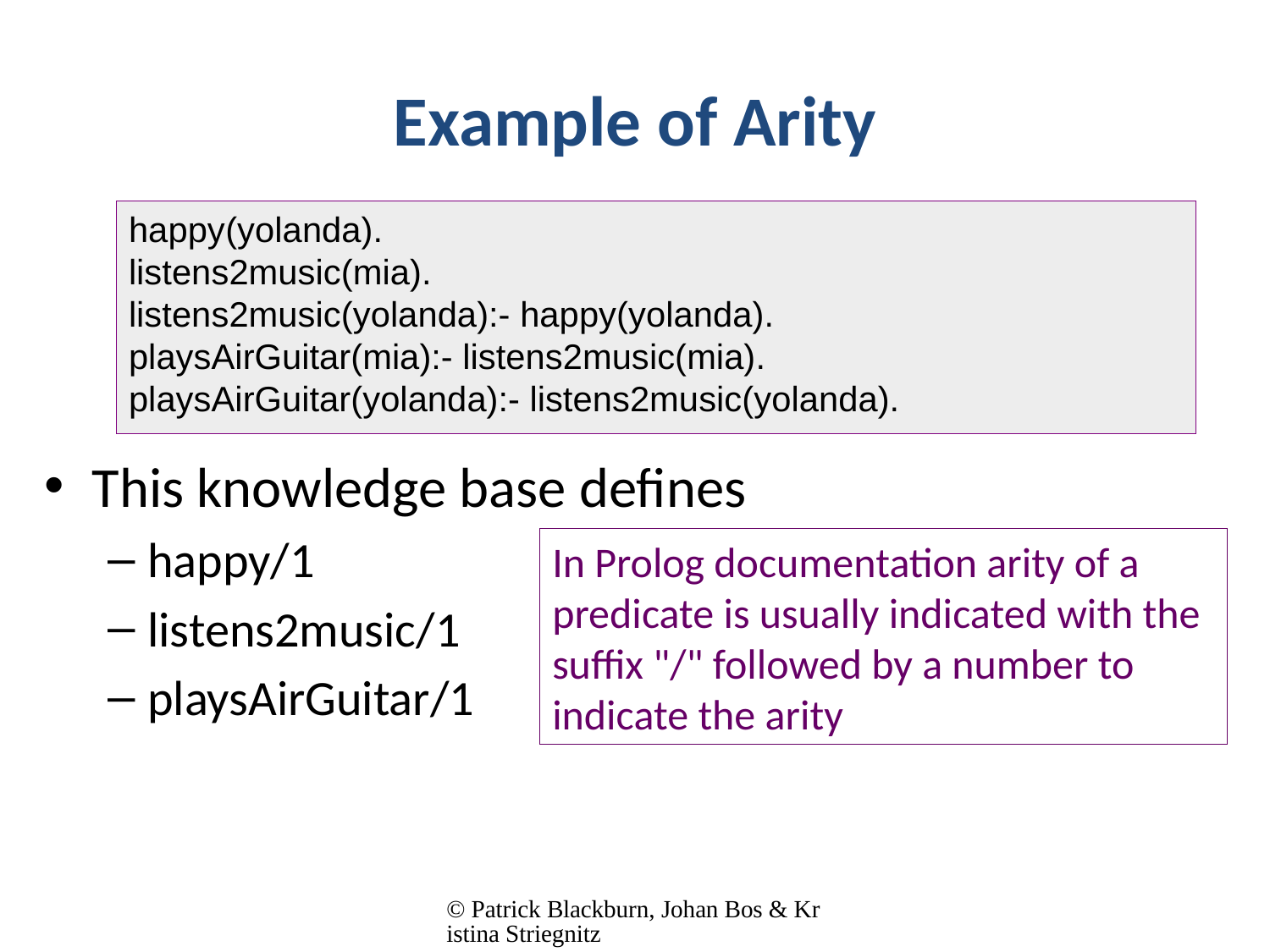

# Example of Arity
happy(yolanda).
listens2music(mia).
listens2music(yolanda):- happy(yolanda).
playsAirGuitar(mia):- listens2music(mia).
playsAirGuitar(yolanda):- listens2music(yolanda).

This knowledge base defines
happy/1
listens2music/1
playsAirGuitar/1
In Prolog documentation arity of a predicate is usually indicated with the suffix "/" followed by a number to indicate the arity
© Patrick Blackburn, Johan Bos & Kristina Striegnitz